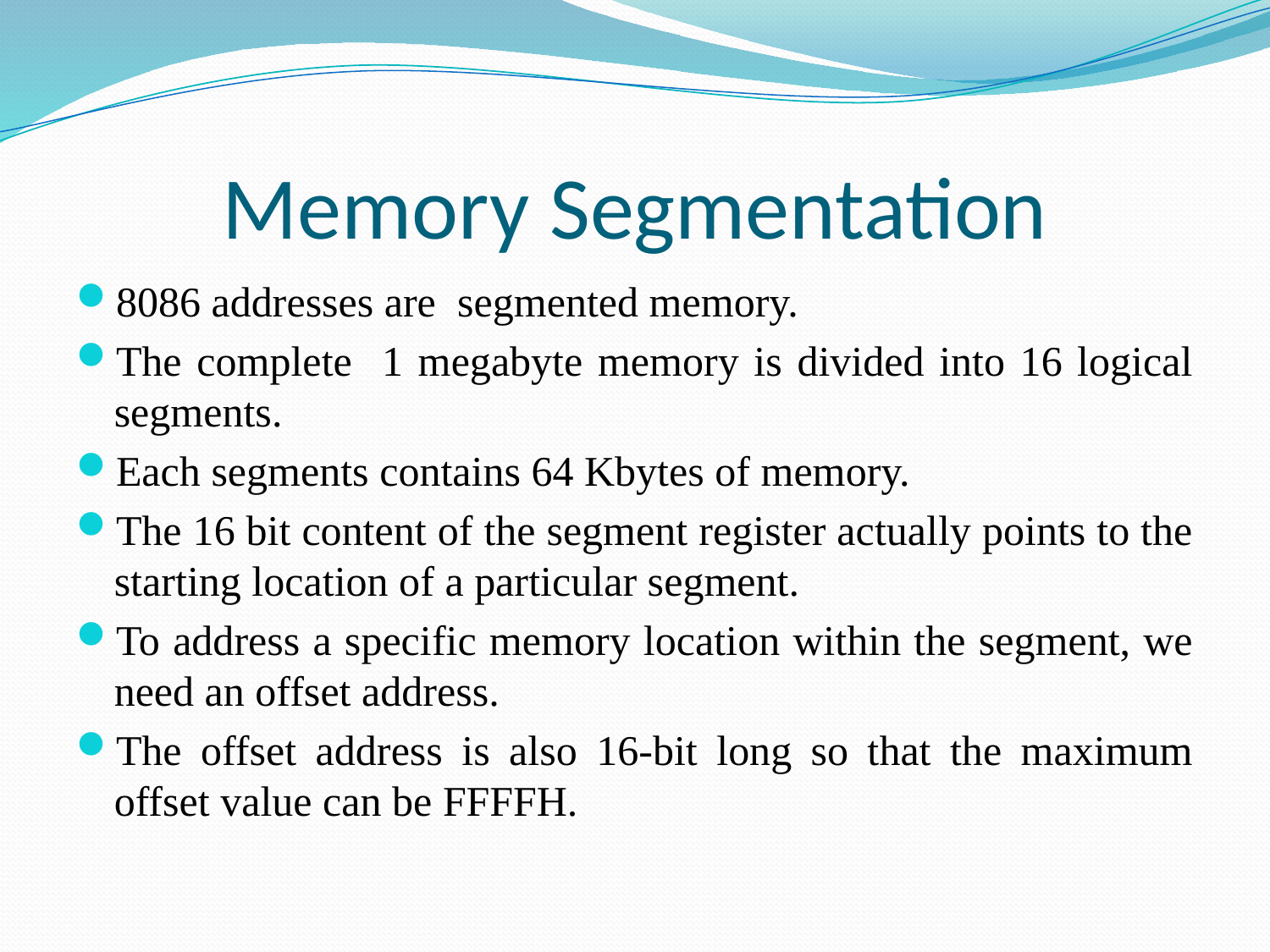

# Memory Segmentation
8086 addresses are  segmented memory.
The complete  1 megabyte memory is divided into 16 logical segments.
Each segments contains 64 Kbytes of memory.
The 16 bit content of the segment register actually points to the starting location of a particular segment.
To address a specific memory location within the segment, we need an offset address.
The offset address is also 16-bit long so that the maximum offset value can be FFFFH.